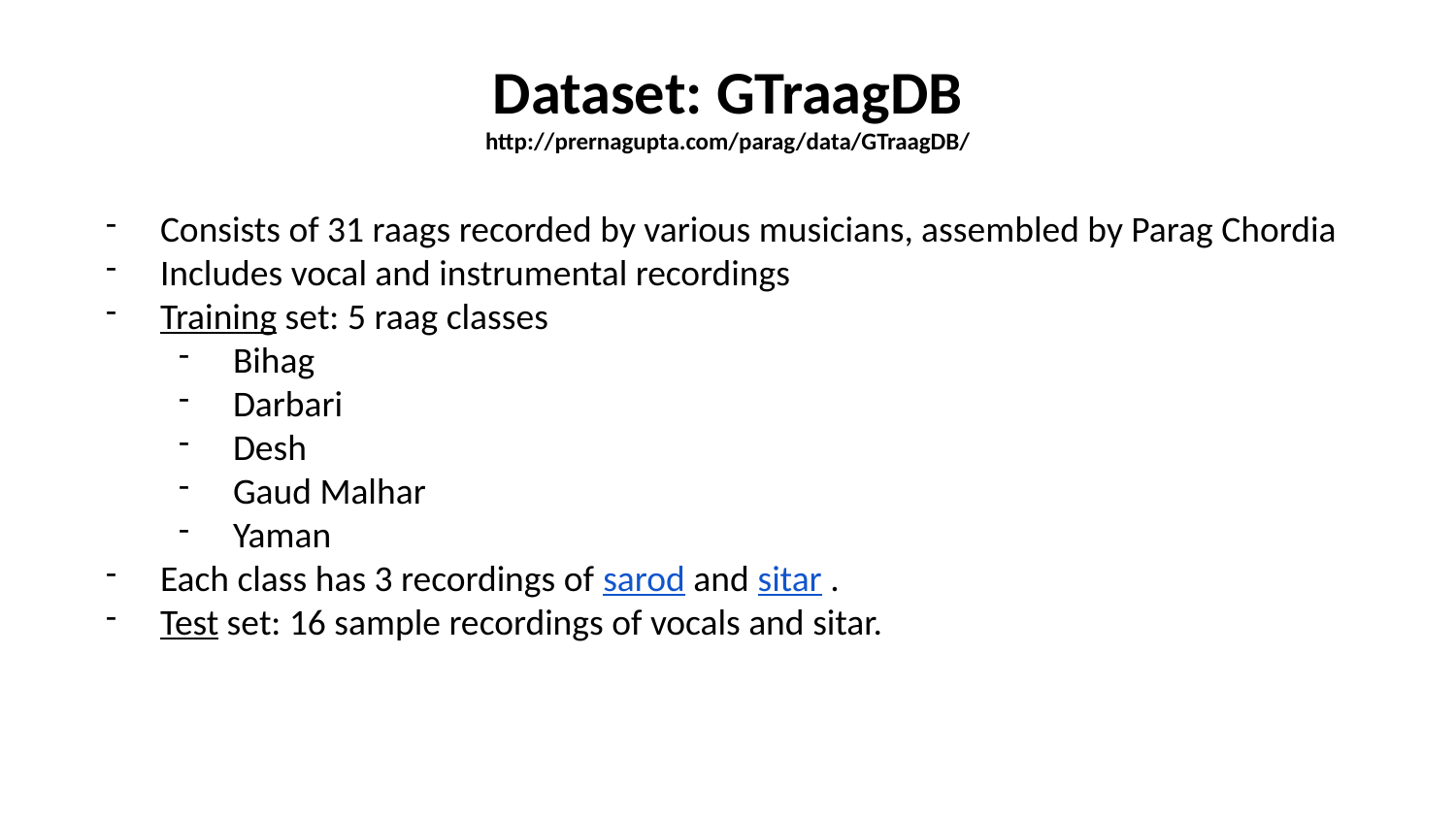

# Dataset: GTraagDB
http://prernagupta.com/parag/data/GTraagDB/
Consists of 31 raags recorded by various musicians, assembled by Parag Chordia
Includes vocal and instrumental recordings
Training set: 5 raag classes
Bihag
Darbari
Desh
Gaud Malhar
Yaman
Each class has 3 recordings of sarod and sitar .
Test set: 16 sample recordings of vocals and sitar.